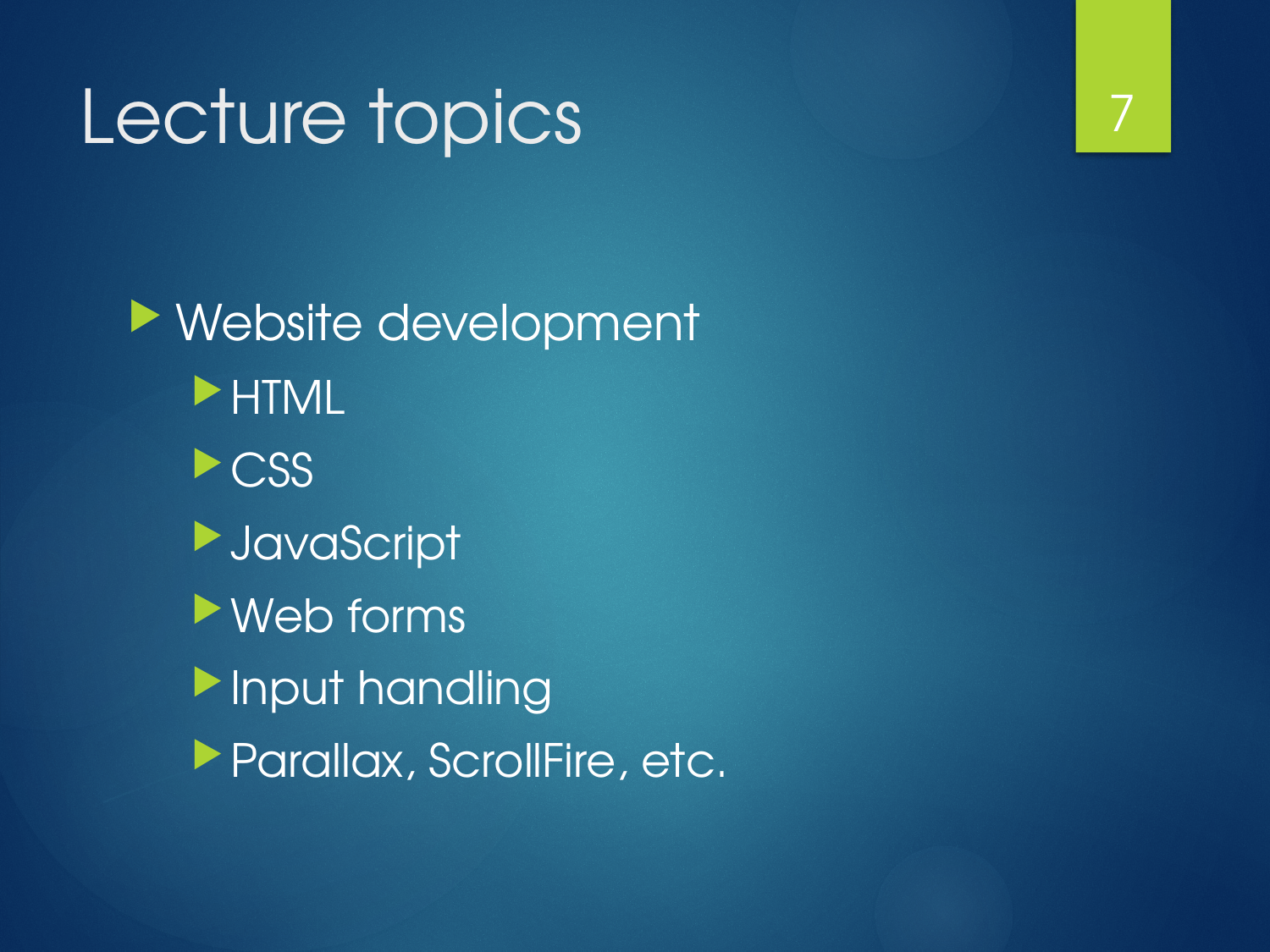

7
# Lecture topics
Website development
HTML
CSS
JavaScript
Web forms
Input handling
Parallax, ScrollFire, etc.